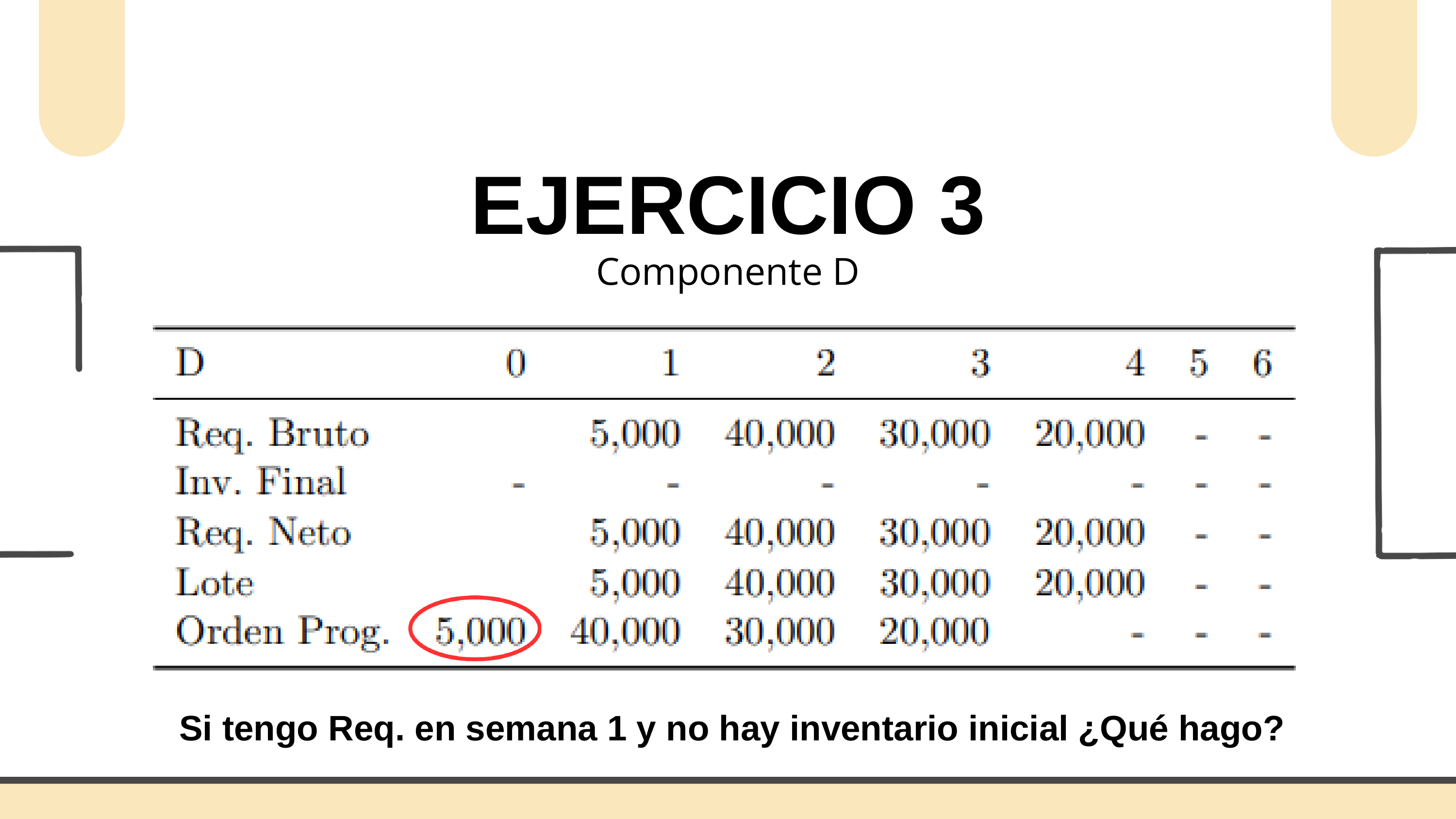

EJERCICIO 3
Componente D

Si tengo Req. en semana 1 y no hay inventario inicial ¿Qué hago?